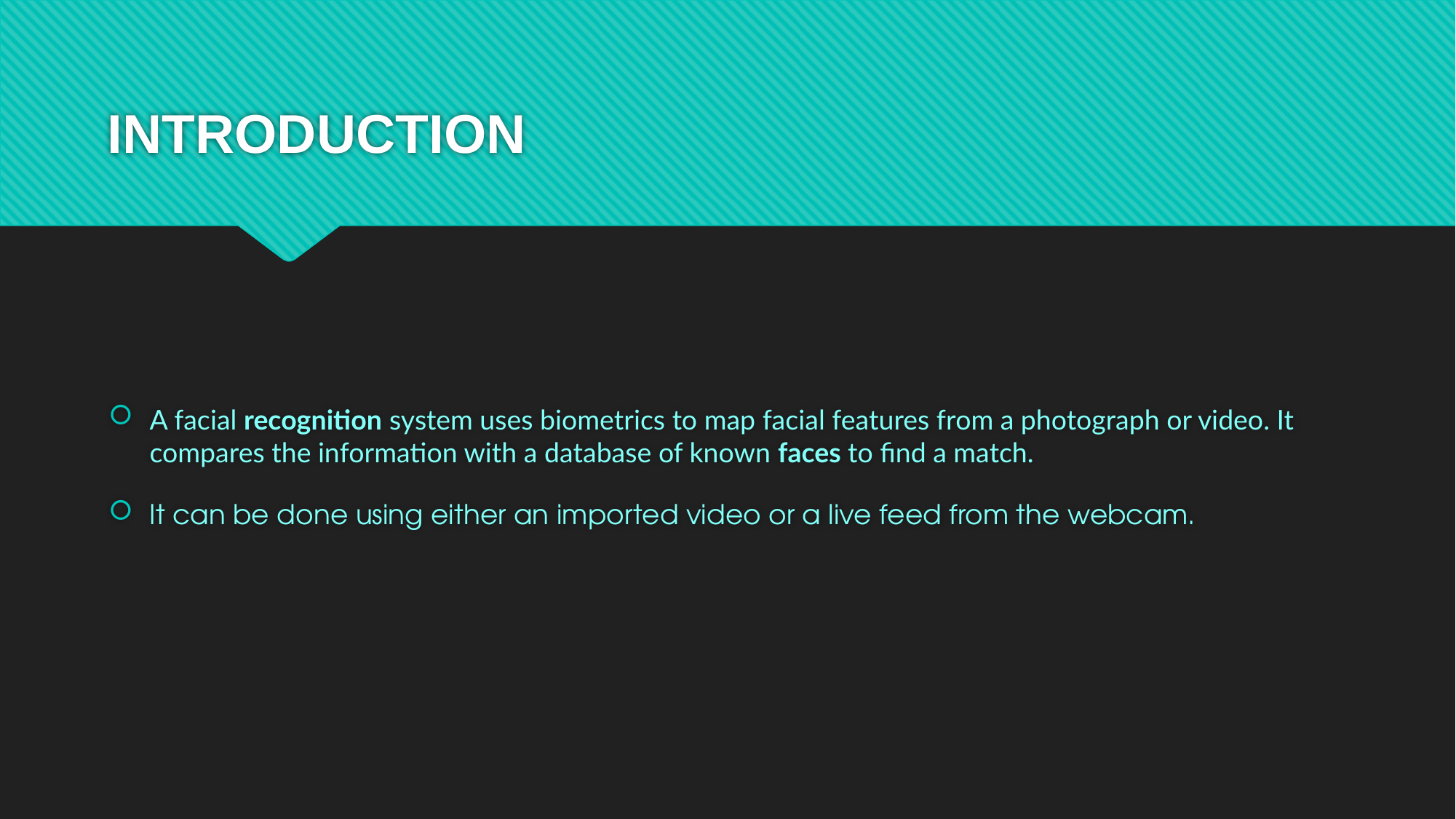

# INTRODUCTION
A facial recognition system uses biometrics to map facial features from a photograph or video. It compares the information with a database of known faces to find a match.
It can be done using either an imported video or a live feed from the webcam.